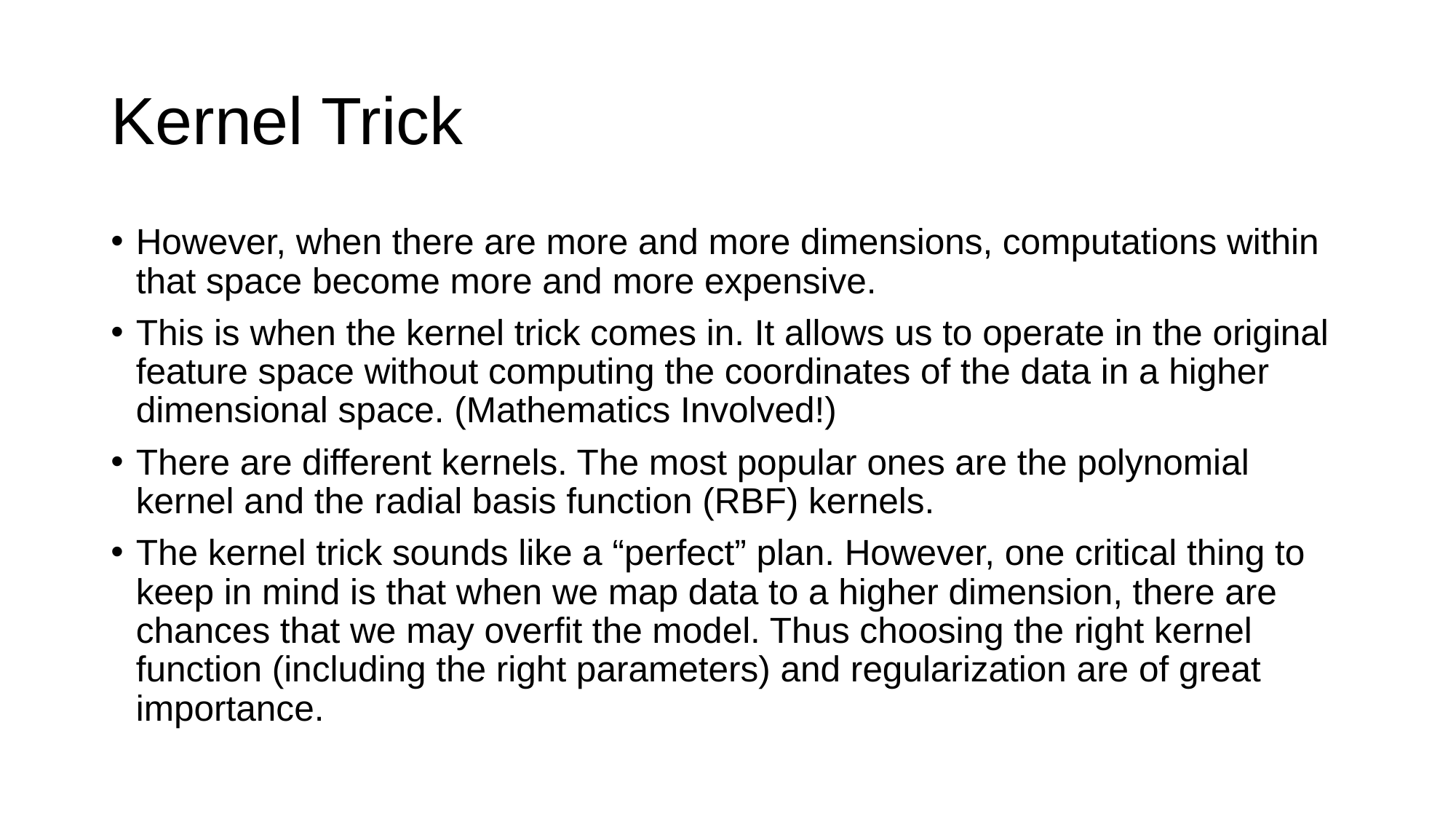

# Kernel Trick
However, when there are more and more dimensions, computations within that space become more and more expensive.
This is when the kernel trick comes in. It allows us to operate in the original feature space without computing the coordinates of the data in a higher dimensional space. (Mathematics Involved!)
There are different kernels. The most popular ones are the polynomial kernel and the radial basis function (RBF) kernels.
The kernel trick sounds like a “perfect” plan. However, one critical thing to keep in mind is that when we map data to a higher dimension, there are chances that we may overfit the model. Thus choosing the right kernel function (including the right parameters) and regularization are of great importance.